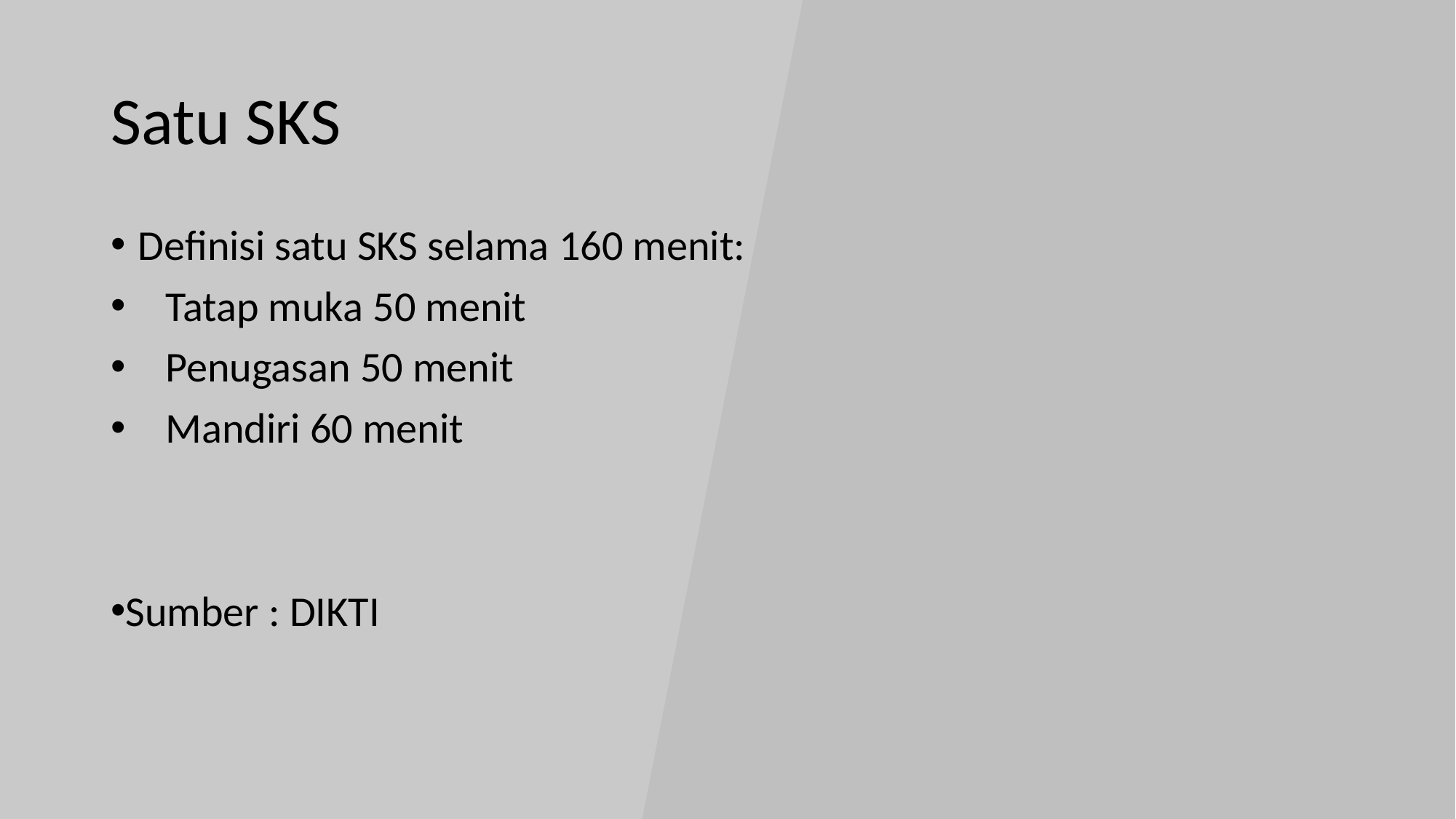

# Satu SKS
Definisi satu SKS selama 160 menit:
Tatap muka 50 menit
Penugasan 50 menit
Mandiri 60 menit

Sumber : DIKTI